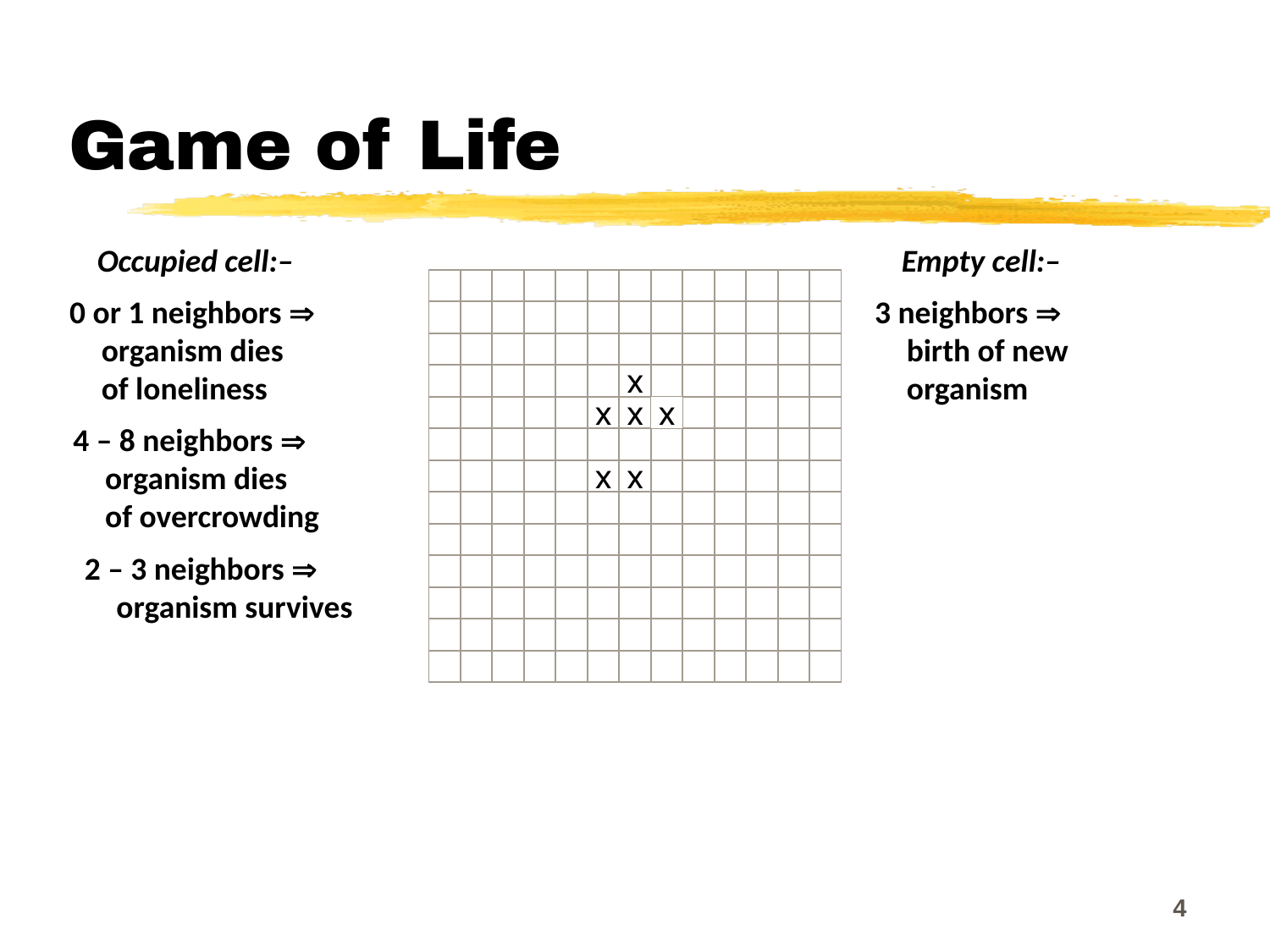

# Game of Life
Occupied cell:–
Empty cell:–

x

0 or 1 neighbors ⇒
organism dies
of loneliness
3 neighbors ⇒
birth of new
organism
x
x
x
4 – 8 neighbors ⇒
organism dies
of overcrowding
x
x
2 – 3 neighbors ⇒
organism survives
4